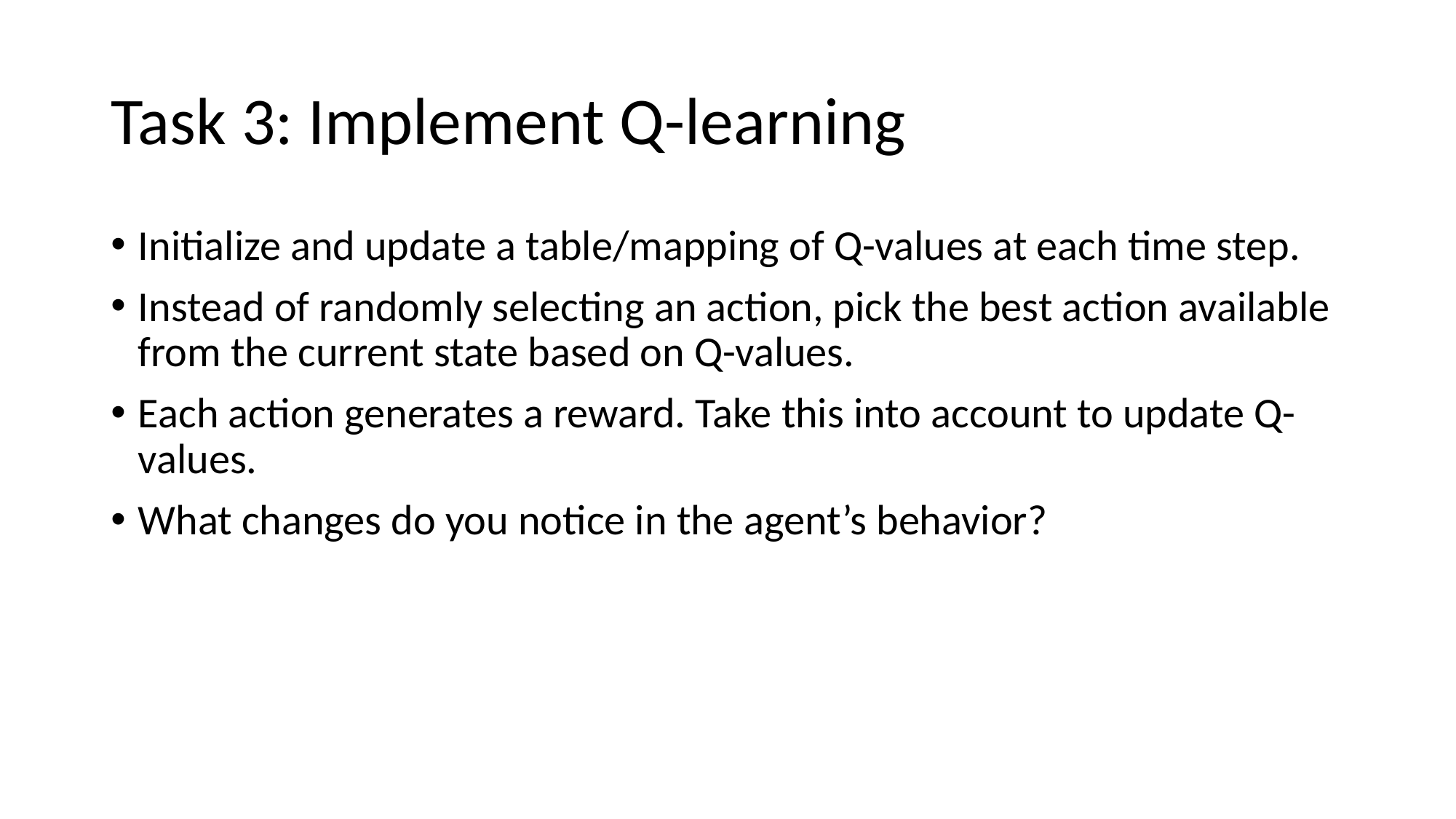

# Task 3: Implement Q-learning
Initialize and update a table/mapping of Q-values at each time step.
Instead of randomly selecting an action, pick the best action available from the current state based on Q-values.
Each action generates a reward. Take this into account to update Q-values.
What changes do you notice in the agent’s behavior?